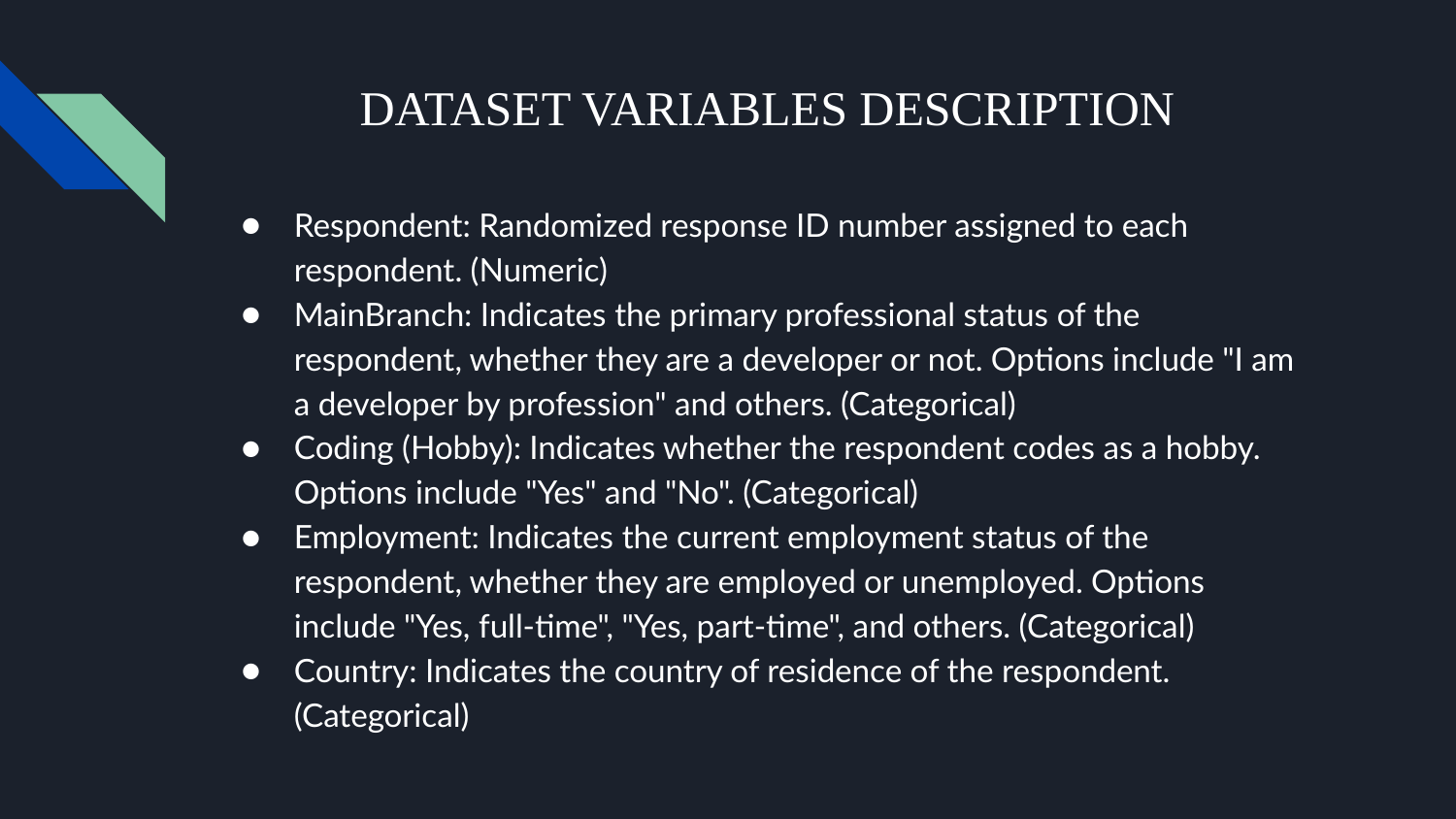

# DATASET VARIABLES DESCRIPTION
Respondent: Randomized response ID number assigned to each respondent. (Numeric)
MainBranch: Indicates the primary professional status of the respondent, whether they are a developer or not. Options include "I am a developer by profession" and others. (Categorical)
Coding (Hobby): Indicates whether the respondent codes as a hobby. Options include "Yes" and "No". (Categorical)
Employment: Indicates the current employment status of the respondent, whether they are employed or unemployed. Options include "Yes, full-time", "Yes, part-time", and others. (Categorical)
Country: Indicates the country of residence of the respondent. (Categorical)